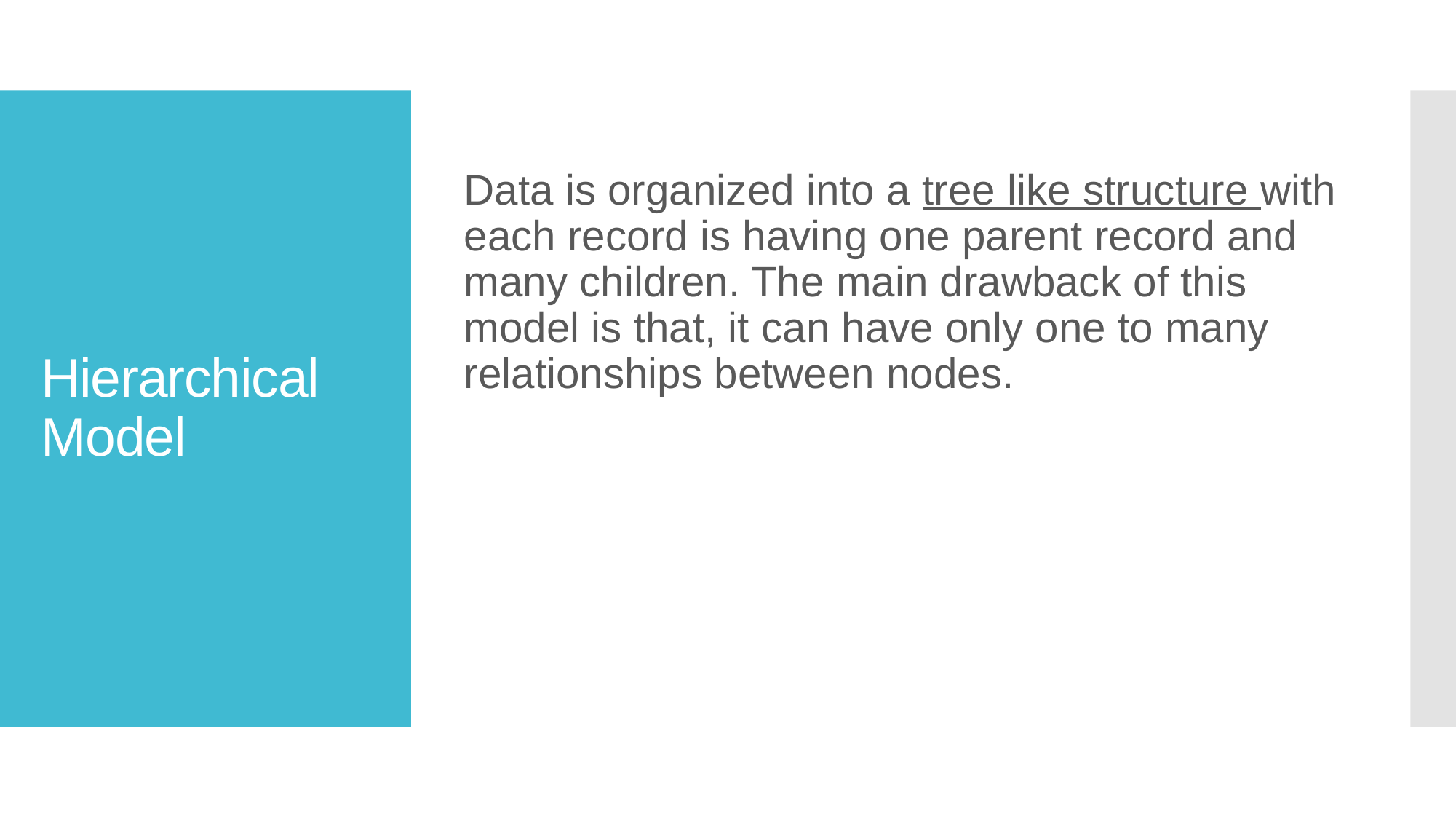

Data is organized into a tree like structure with each record is having one parent record and many children. The main drawback of this model is that, it can have only one to many relationships between nodes.

# Hierarchical Model